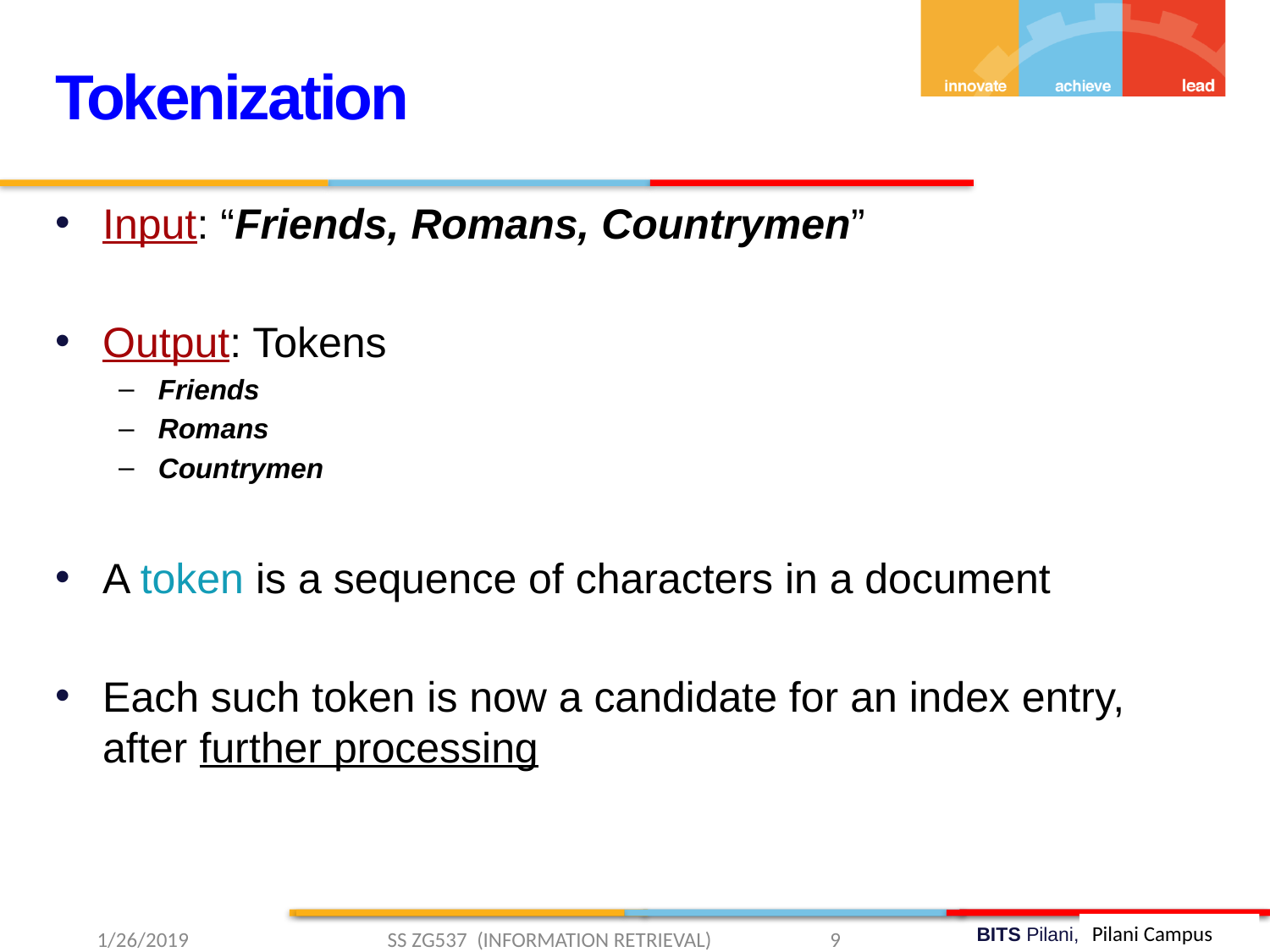

Tokenization
Input: “Friends, Romans, Countrymen”

Output: Tokens
Friends
Romans
Countrymen

A token is a sequence of characters in a document

Each such token is now a candidate for an index entry, after further processing

1/26/2019                                         SS ZG537  (INFORMATION RETRIEVAL)                        9
Pilani Campus